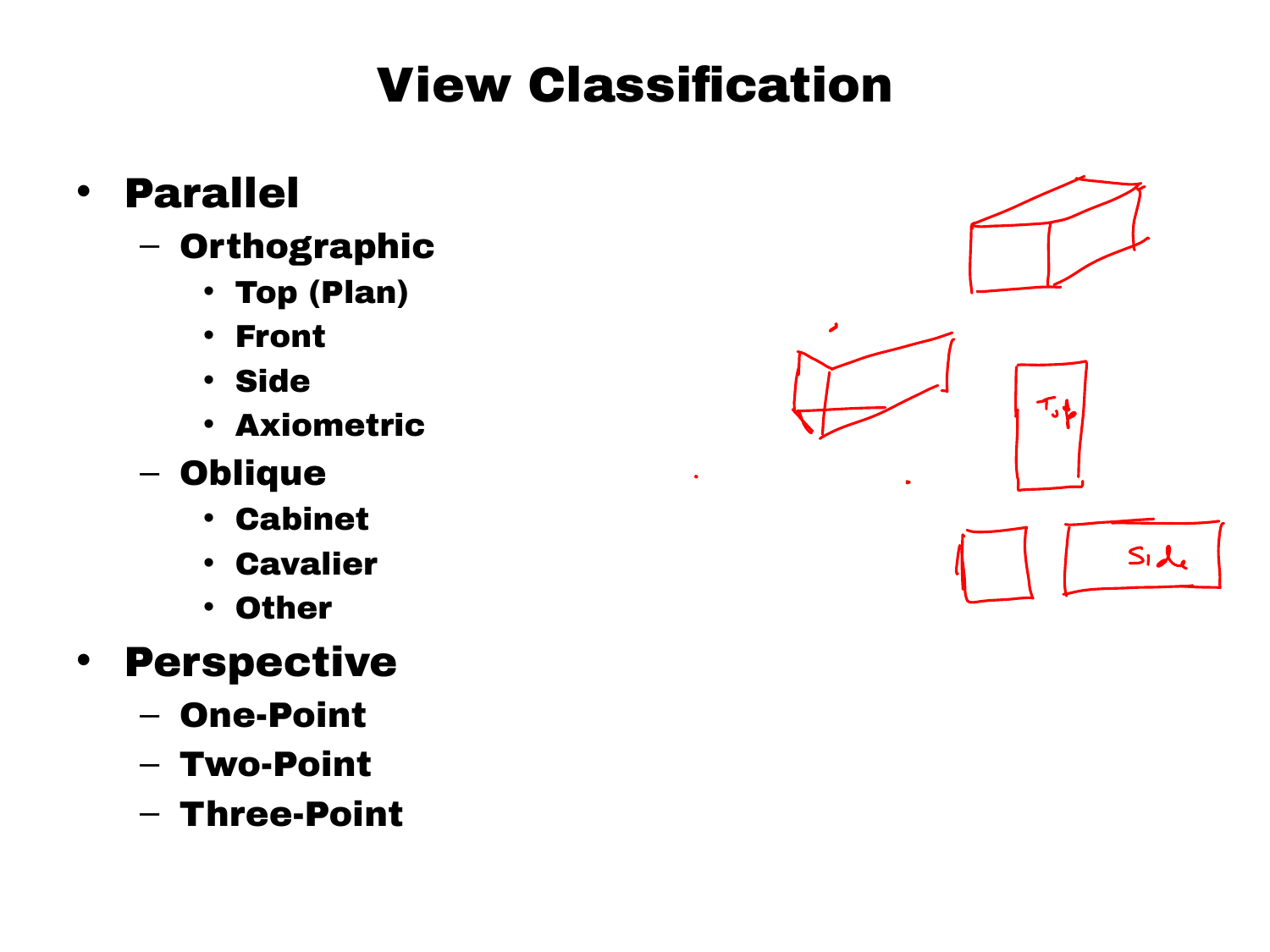

# View Classification
Parallel
Orthographic
Top (Plan)
Front
Side
Axiometric
Oblique
Cabinet
Cavalier
Other
Perspective
One-Point
Two-Point
Three-Point